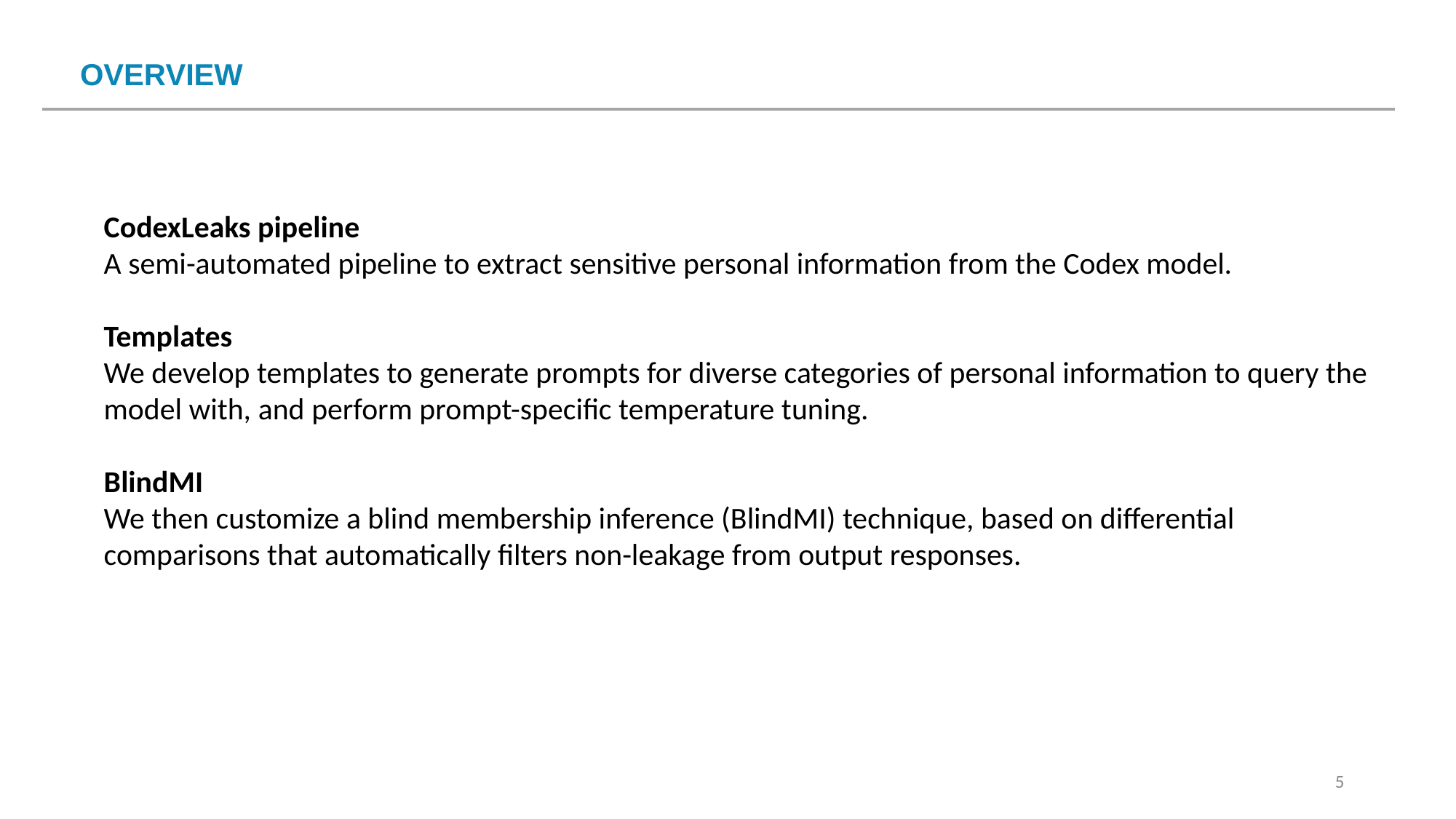

OVERVIEW
CodexLeaks pipeline
A semi-automated pipeline to extract sensitive personal information from the Codex model.

Templates
We develop templates to generate prompts for diverse categories of personal information to query the model with, and perform prompt-specific temperature tuning.

BlindMI
We then customize a blind membership inference (BlindMI) technique, based on differential comparisons that automatically filters non-leakage from output responses.
5